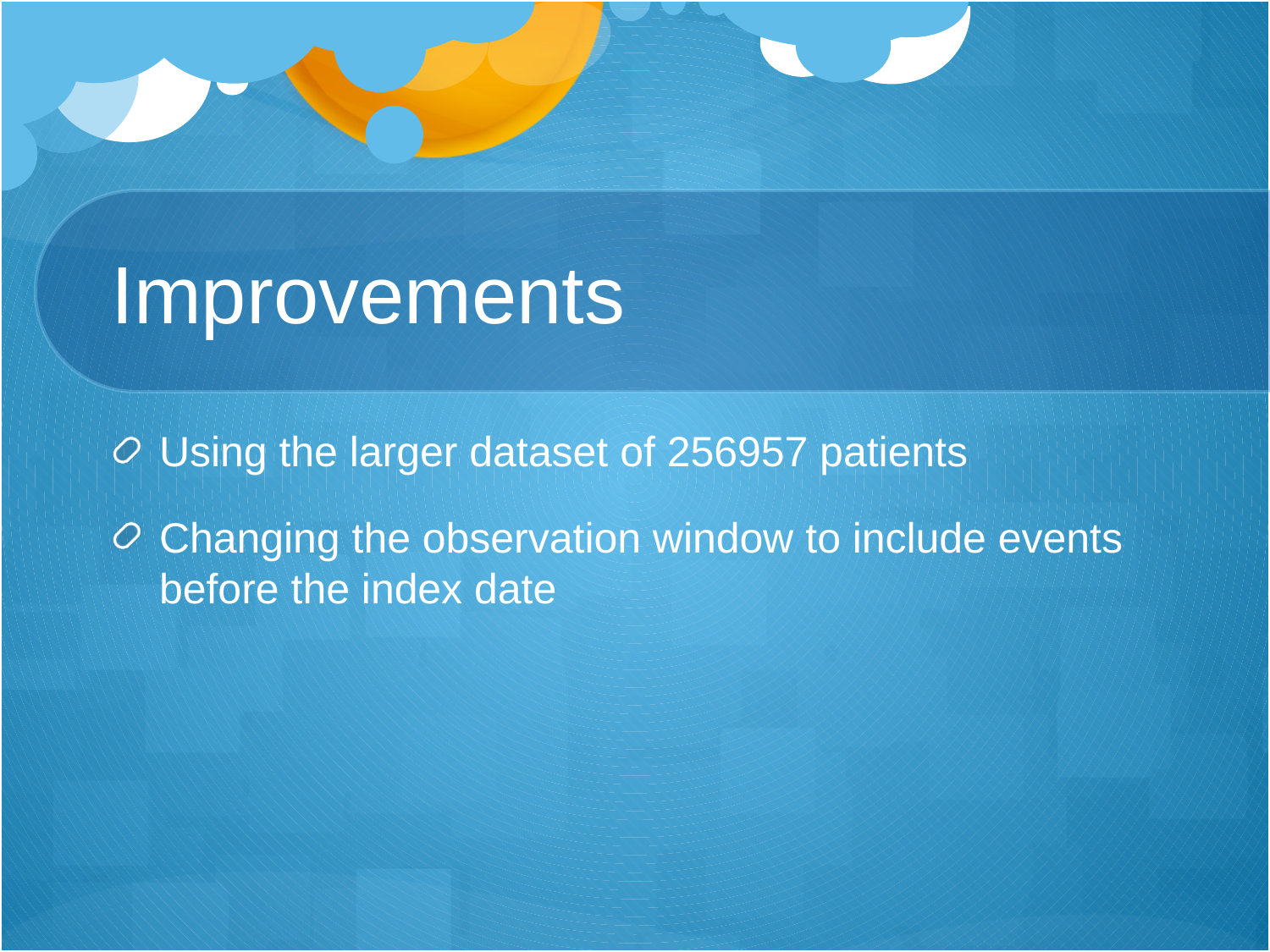

# Improvements
Using the larger dataset of 256957 patients
Changing the observation window to include events before the index date